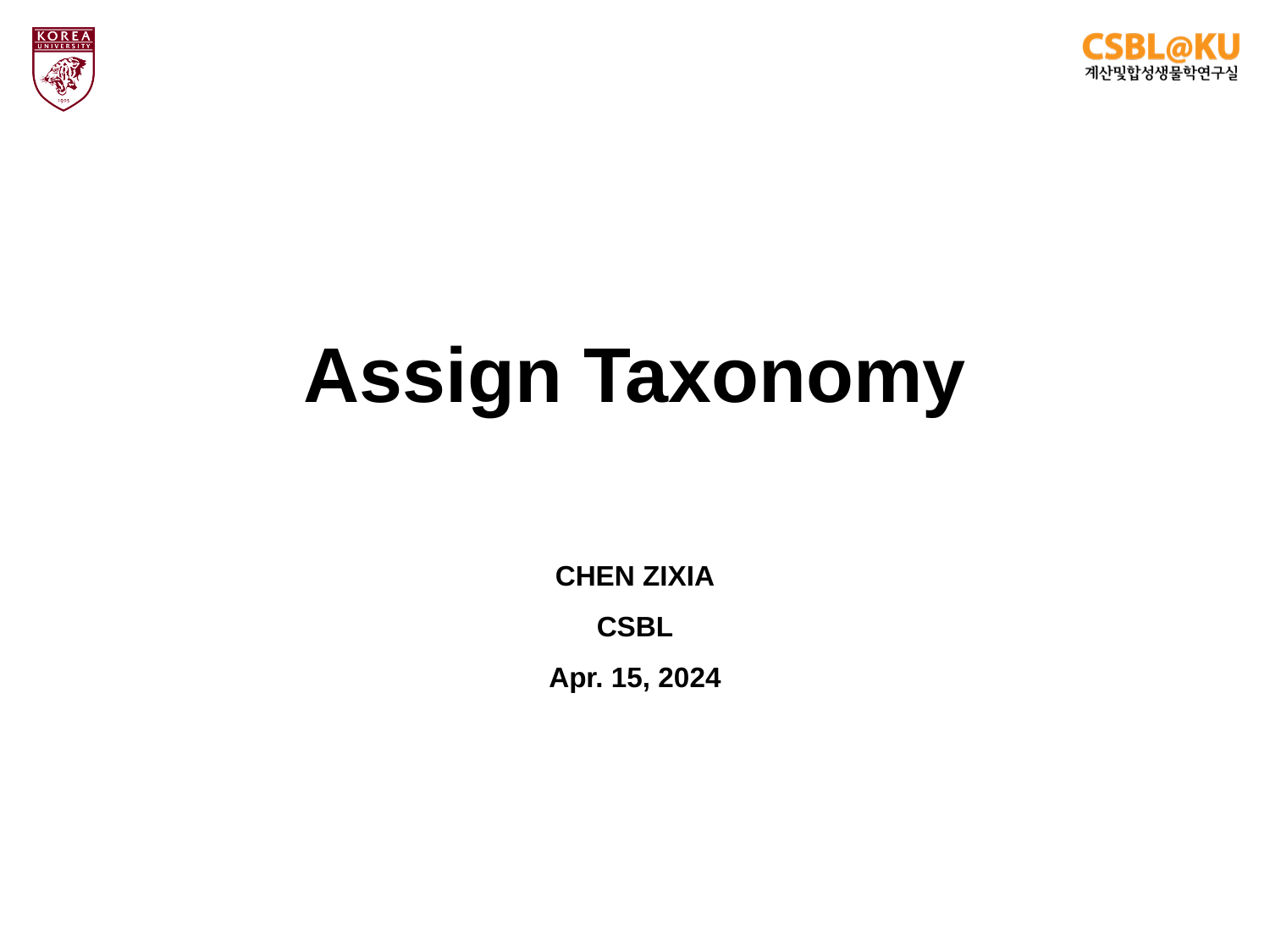

Assign Taxonomy
CHEN ZIXIA
CSBL
Apr. 15, 2024